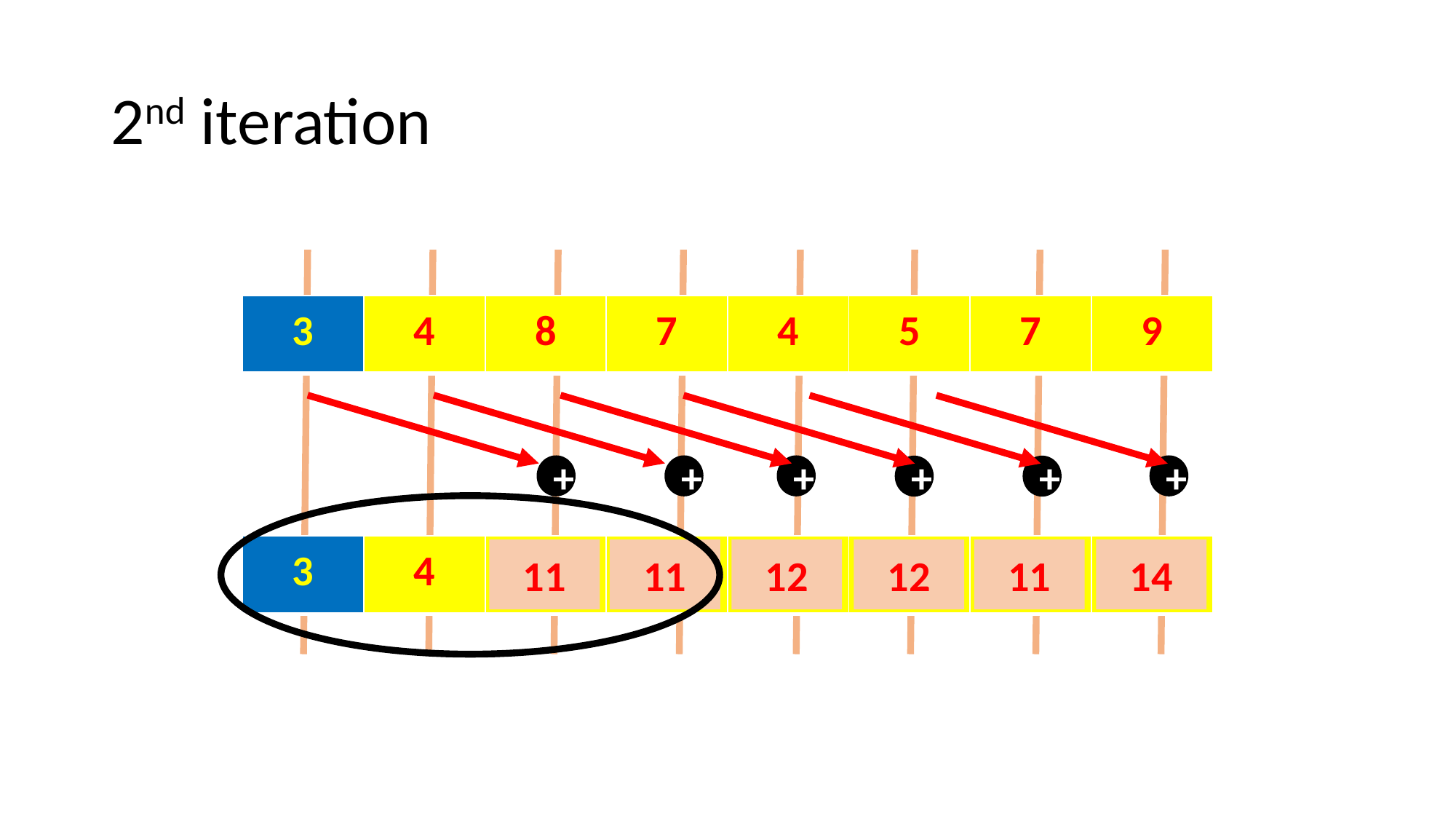

# 2nd iteration
| 3 | 4 | 8 | 7 | 4 | 5 | 7 | 9 |
| --- | --- | --- | --- | --- | --- | --- | --- |
+
+
+
+
+
+

| 3 | 4 | 8 | 7 | 4 | 5 | 7 | 9 |
| --- | --- | --- | --- | --- | --- | --- | --- |
12
14
11
12
11
11